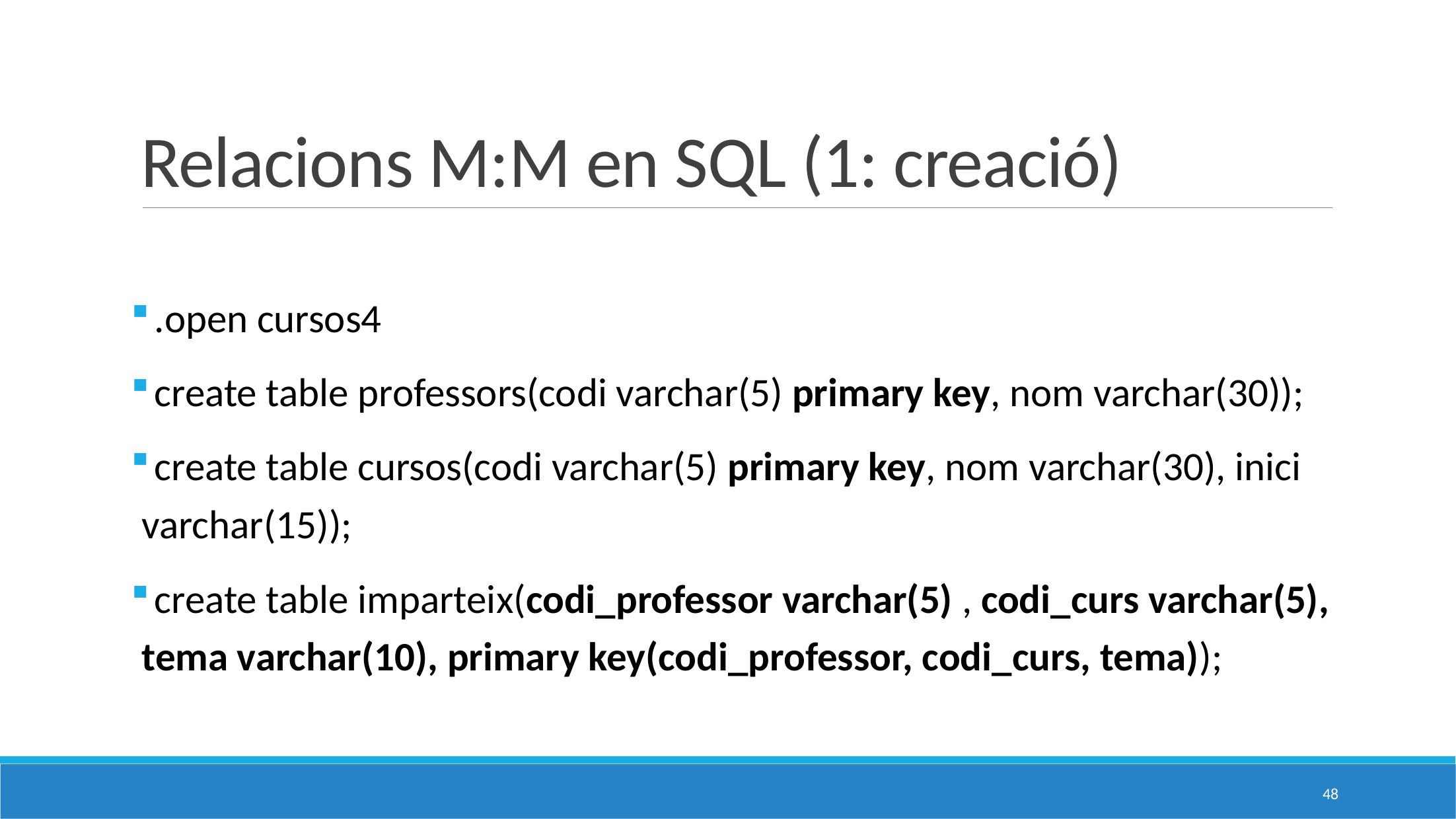

# Relacions M:M en SQL (1: creació)

 .open cursos4
 create table professors(codi varchar(5) primary key, nom varchar(30));
 create table cursos(codi varchar(5) primary key, nom varchar(30), inici varchar(15));
 create table imparteix(codi_professor varchar(5) , codi_curs varchar(5), tema varchar(10), primary key(codi_professor, codi_curs, tema));

48